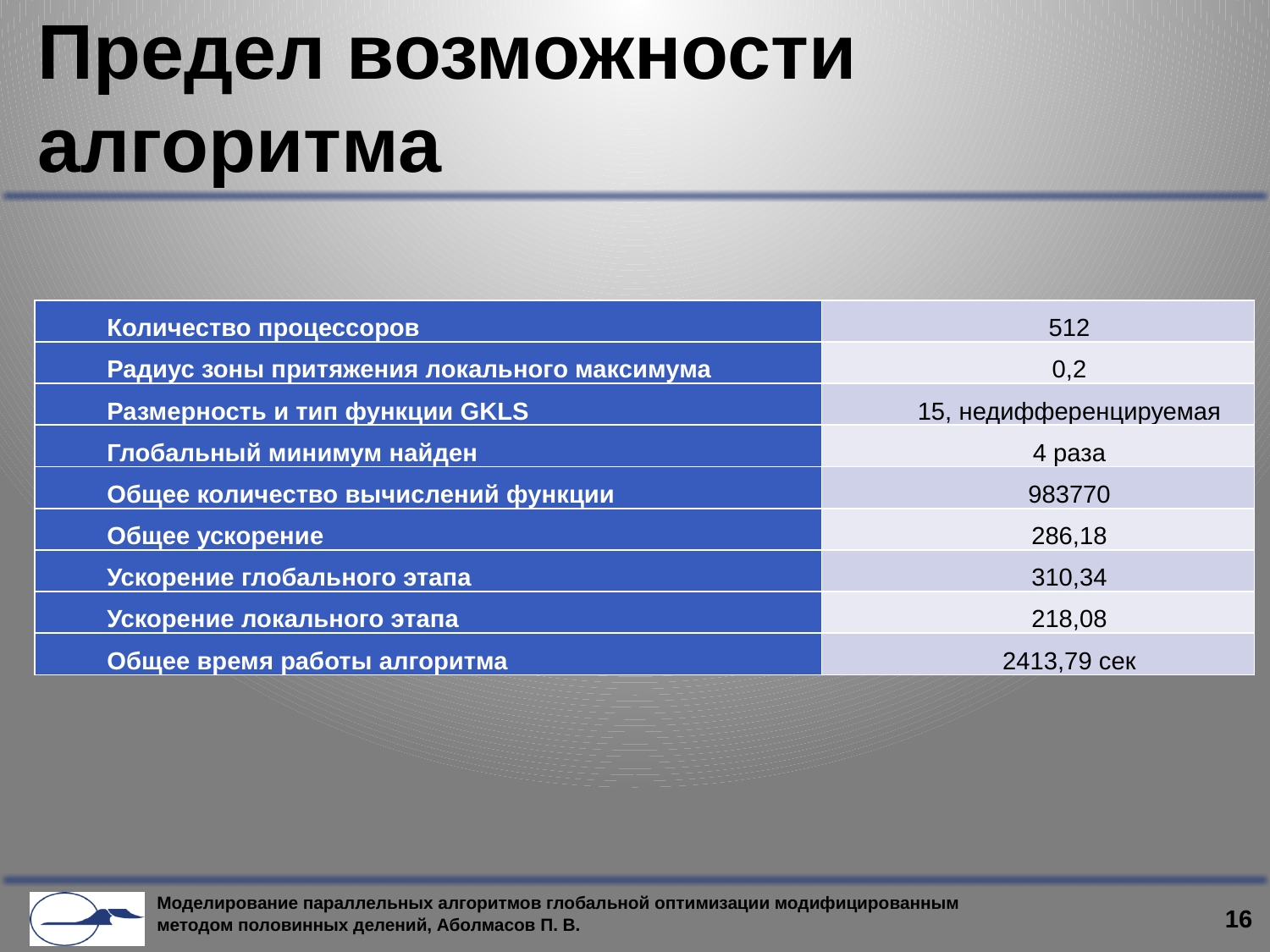

# Предел возможности алгоритма
| Количество процессоров | 512 |
| --- | --- |
| Радиус зоны притяжения локального максимума | 0,2 |
| Размерность и тип функции GKLS | 15, недифференцируемая |
| Глобальный минимум найден | 4 раза |
| Общее количество вычислений функции | 983770 |
| Общее ускорение | 286,18 |
| Ускорение глобального этапа | 310,34 |
| Ускорение локального этапа | 218,08 |
| Общее время работы алгоритма | 2413,79 сек |
16